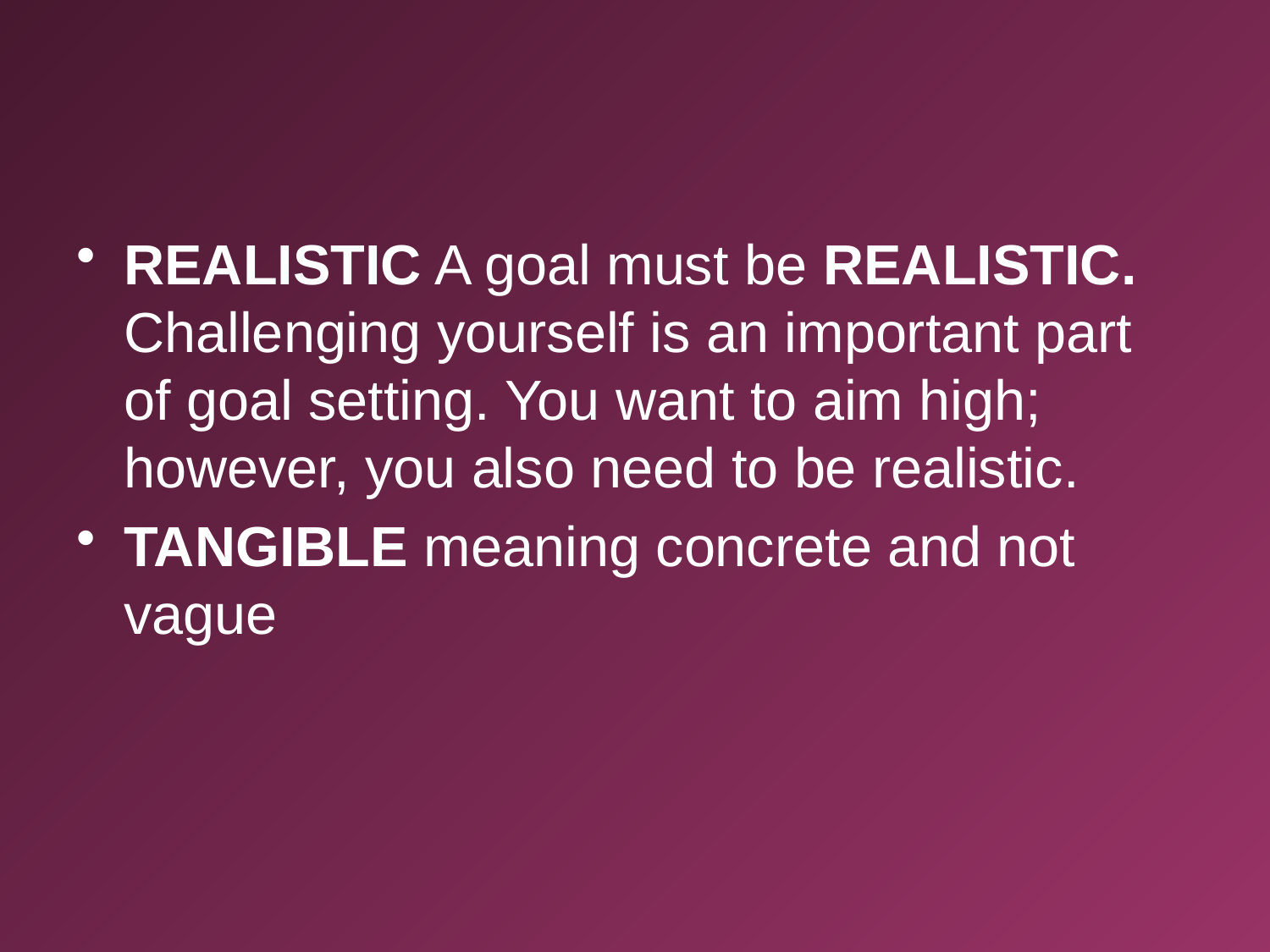

REALISTIC A goal must be REALISTIC. Challenging yourself is an important part of goal setting. You want to aim high; however, you also need to be realistic.
TANGIBLE meaning concrete and not vague